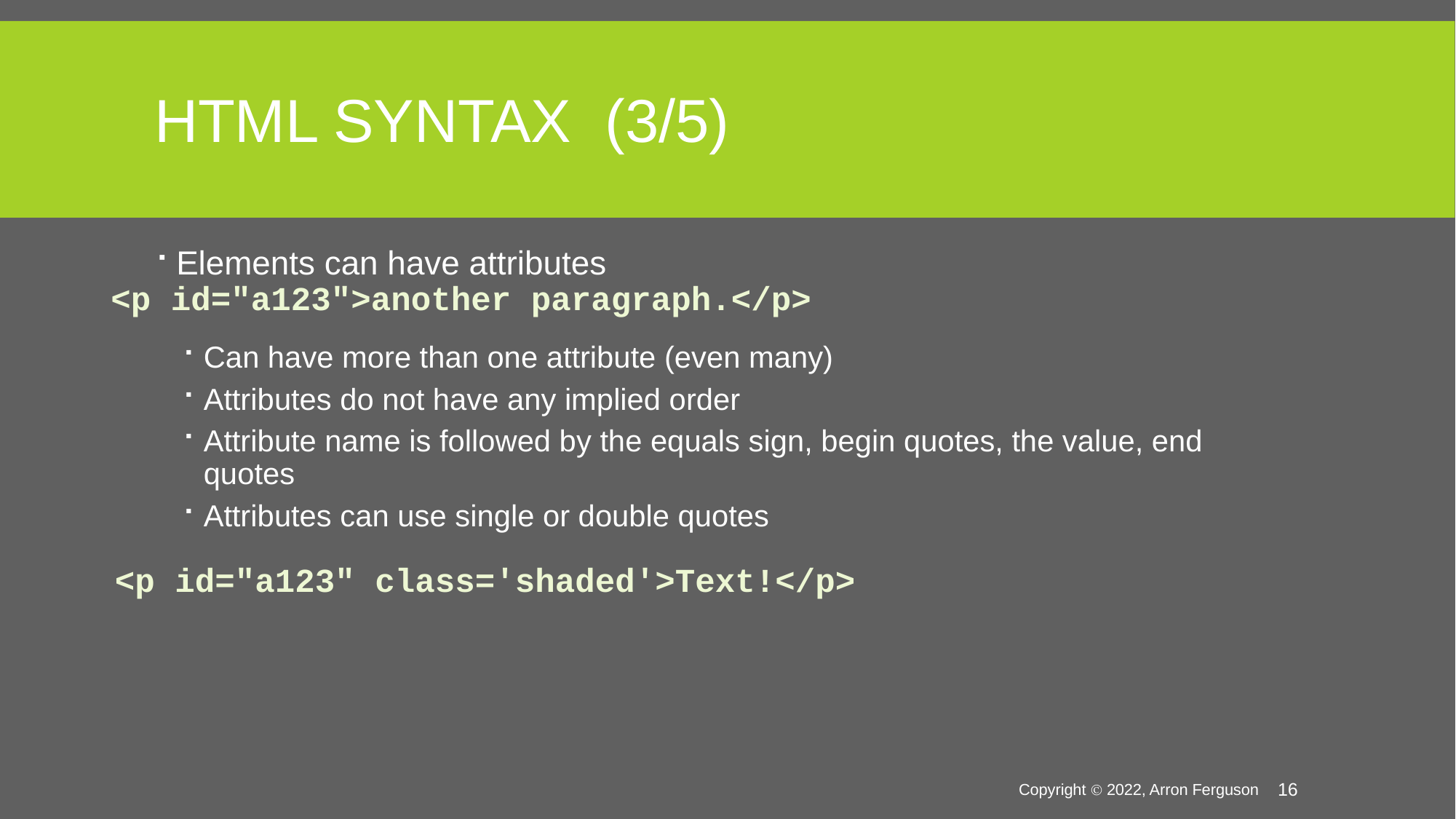

# HTML Syntax  (3/5)
Elements can have attributes

Can have more than one attribute (even many)
Attributes do not have any implied order
Attribute name is followed by the equals sign, begin quotes, the value, end quotes
Attributes can use single or double quotes

<p id="a123">another paragraph.</p>
<p id="a123" class='shaded'>Text!</p>
Copyright Ⓒ 2022, Arron Ferguson
16